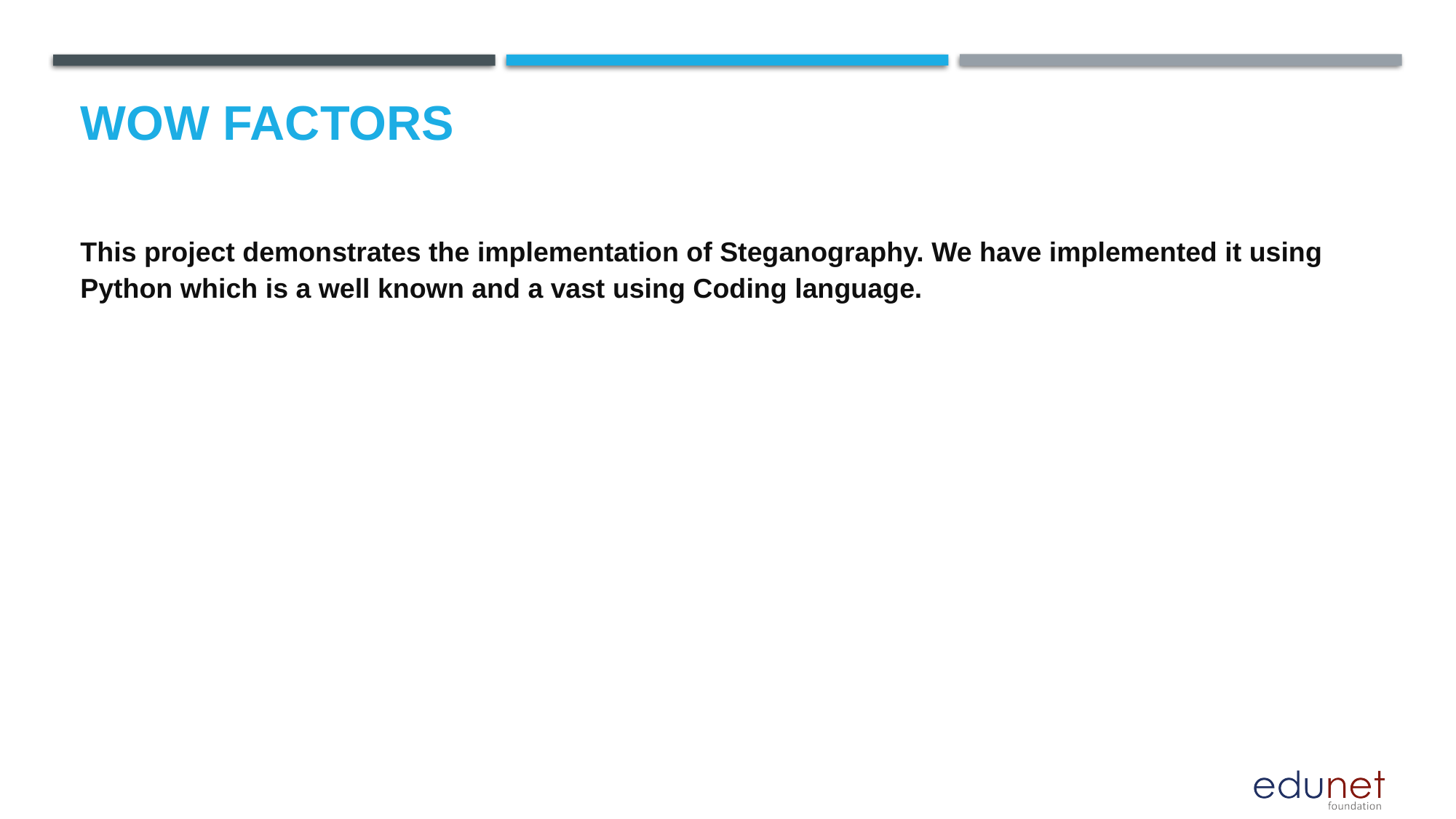

This project demonstrates the implementation of Steganography. We have implemented it using Python which is a well known and a vast using Coding language.
# Wow factors